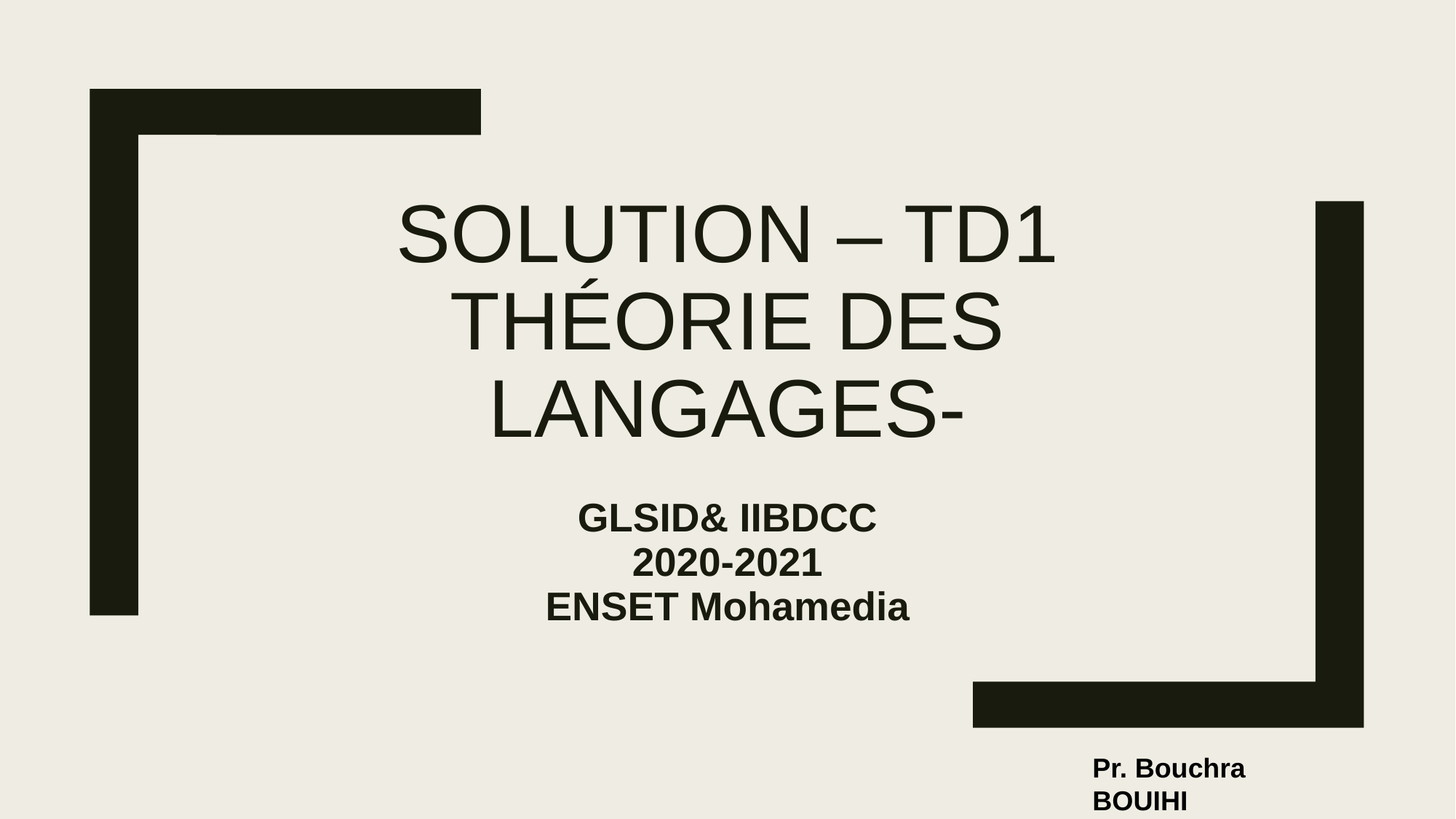

# SOLUTION – TD1 THÉORIE DES LANGAGES-
GLSID& IIBDCC
2020-2021
ENSET Mohamedia

Pr. Bouchra BOUIHI